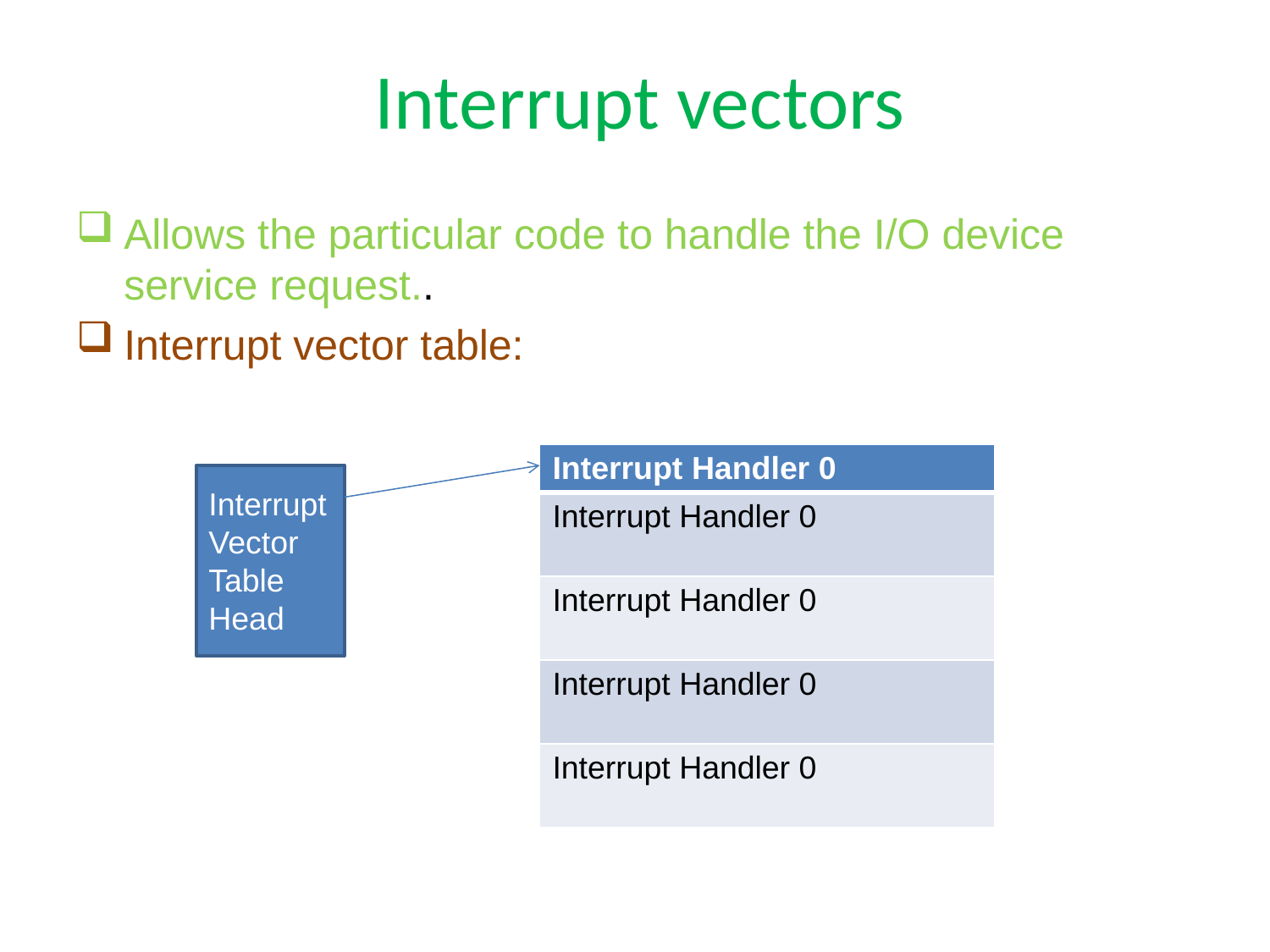

# Interrupt vectors
Allows the particular code to handle the I/O device service request..
Interrupt vector table:

| Interrupt Handler 0 |
| --- |
| Interrupt Handler 0 |
| Interrupt Handler 0 |
| Interrupt Handler 0 |
| Interrupt Handler 0 |
Interrupt Vector Table Head